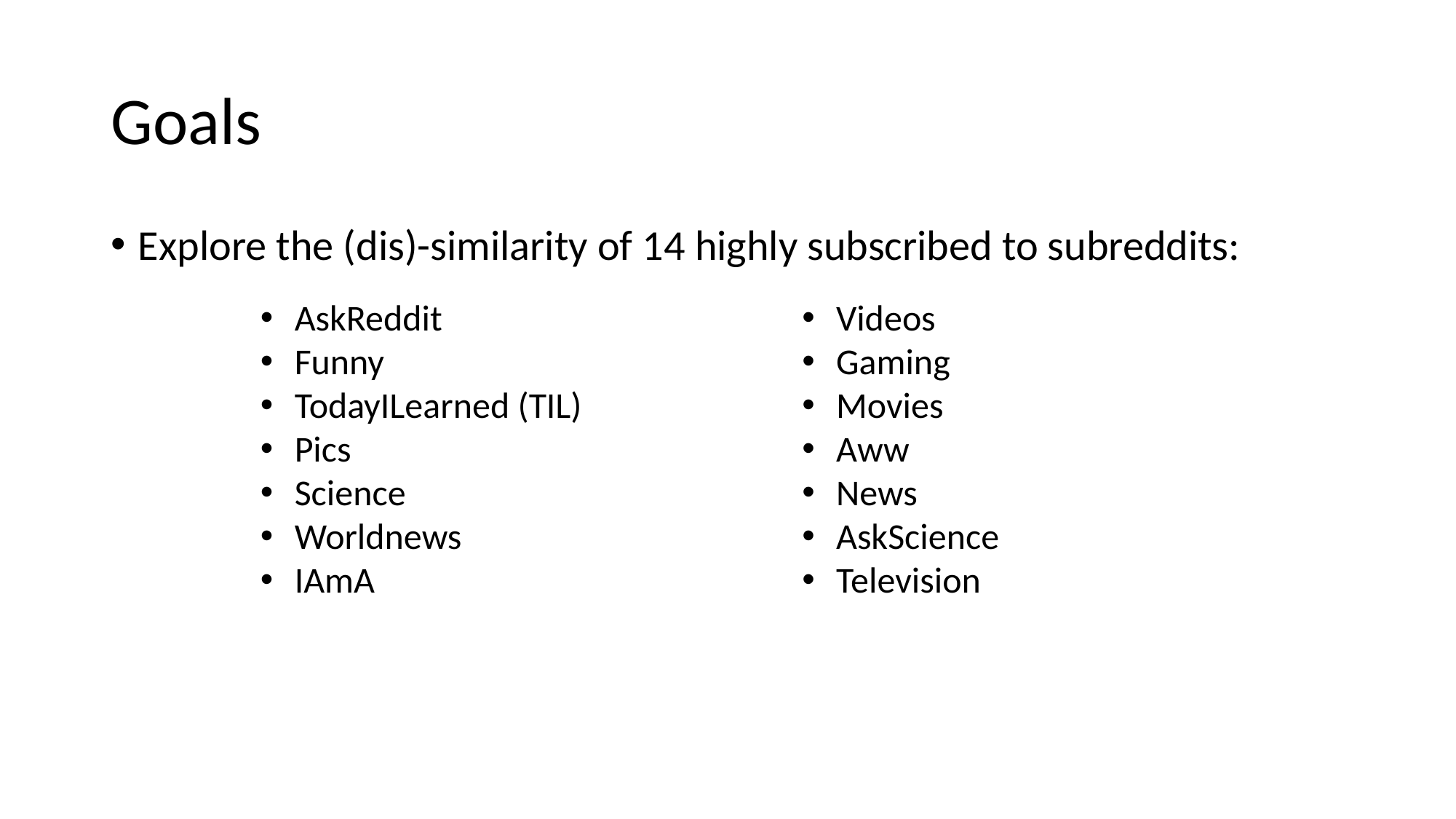

# Goals
Explore the (dis)-similarity of 14 highly subscribed to subreddits:

AskReddit
Funny
TodayILearned (TIL)
Pics
Science
Worldnews
IAmA
Videos
Gaming
Movies
Aww
News
AskScience
Television